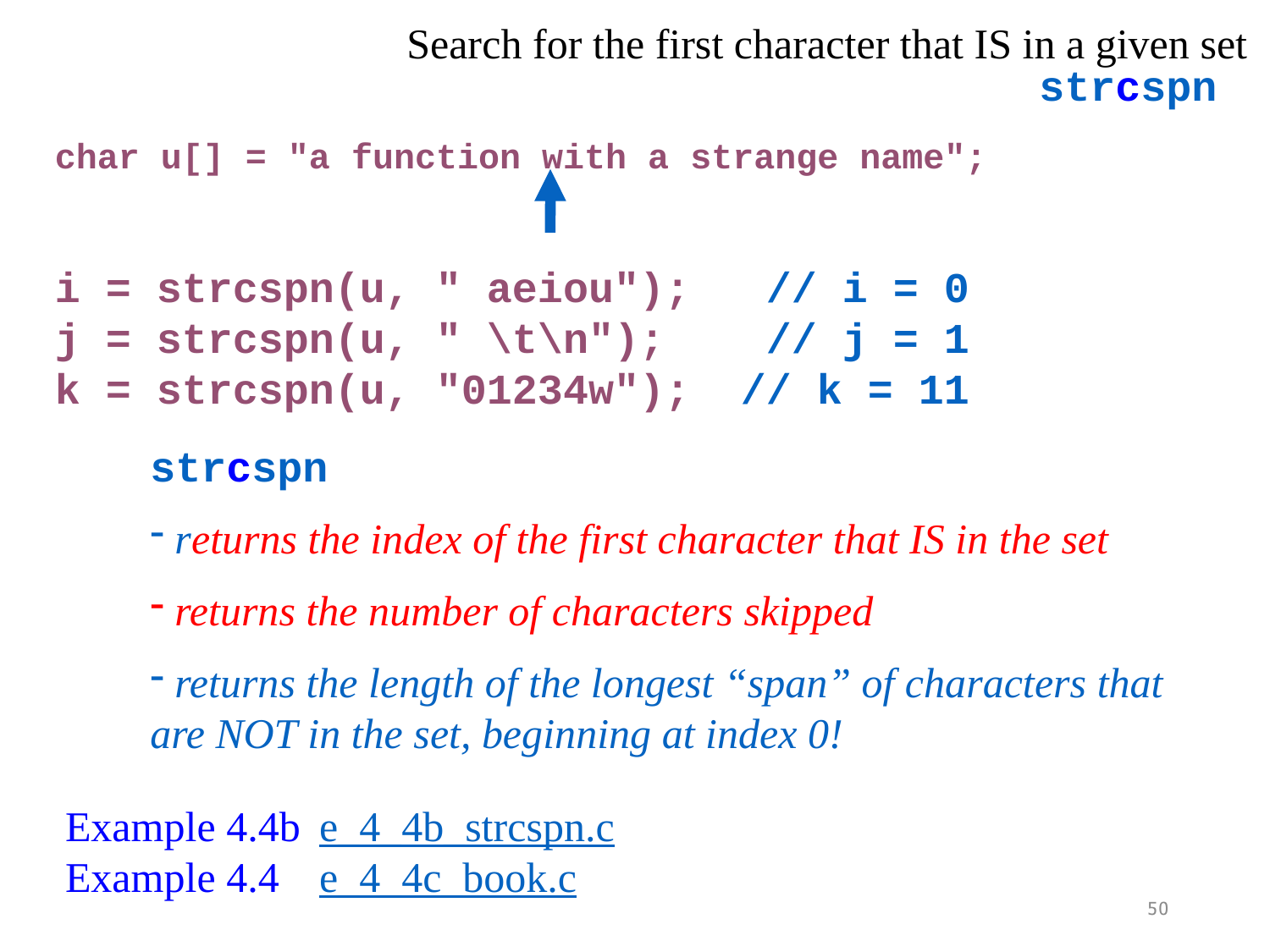

Search for the first character that IS in a given set
strcspn
char u[] = "a function with a strange name";

i = strcspn(u, " aeiou");   // i = 0
j = strcspn(u, " \t\n");    // j = 1
k = strcspn(u, "01234w");  // k = 11

strcspn
 returns the index of the first character that IS in the set
 returns the number of characters skipped
 returns the length of the longest “span” of characters that are NOT in the set, beginning at index 0!
Example 4.4b 	e_4_4b_strcspn.c
Example 4.4 	e_4_4c_book.c
50